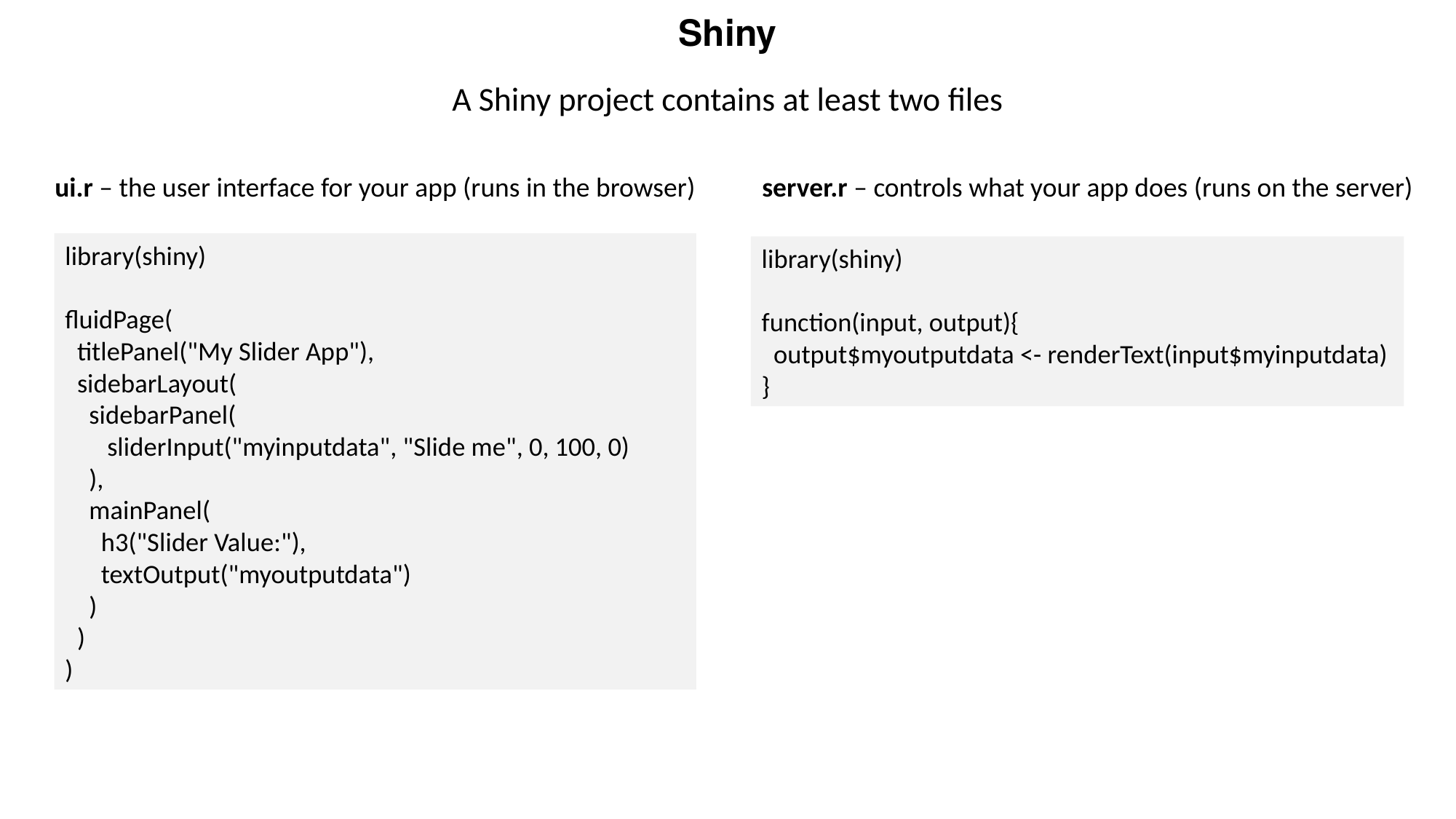

Shiny
A Shiny project contains at least two files
server.r – controls what your app does (runs on the server)
ui.r – the user interface for your app (runs in the browser)
library(shiny)

fluidPage(
  titlePanel("My Slider App"),
  sidebarLayout(
    sidebarPanel(
       sliderInput("myinputdata", "Slide me", 0, 100, 0)
    ),
    mainPanel(
      h3("Slider Value:"),
      textOutput("myoutputdata")
    )
  )
)

library(shiny)

function(input, output){
  output$myoutputdata <- renderText(input$myinputdata)
}